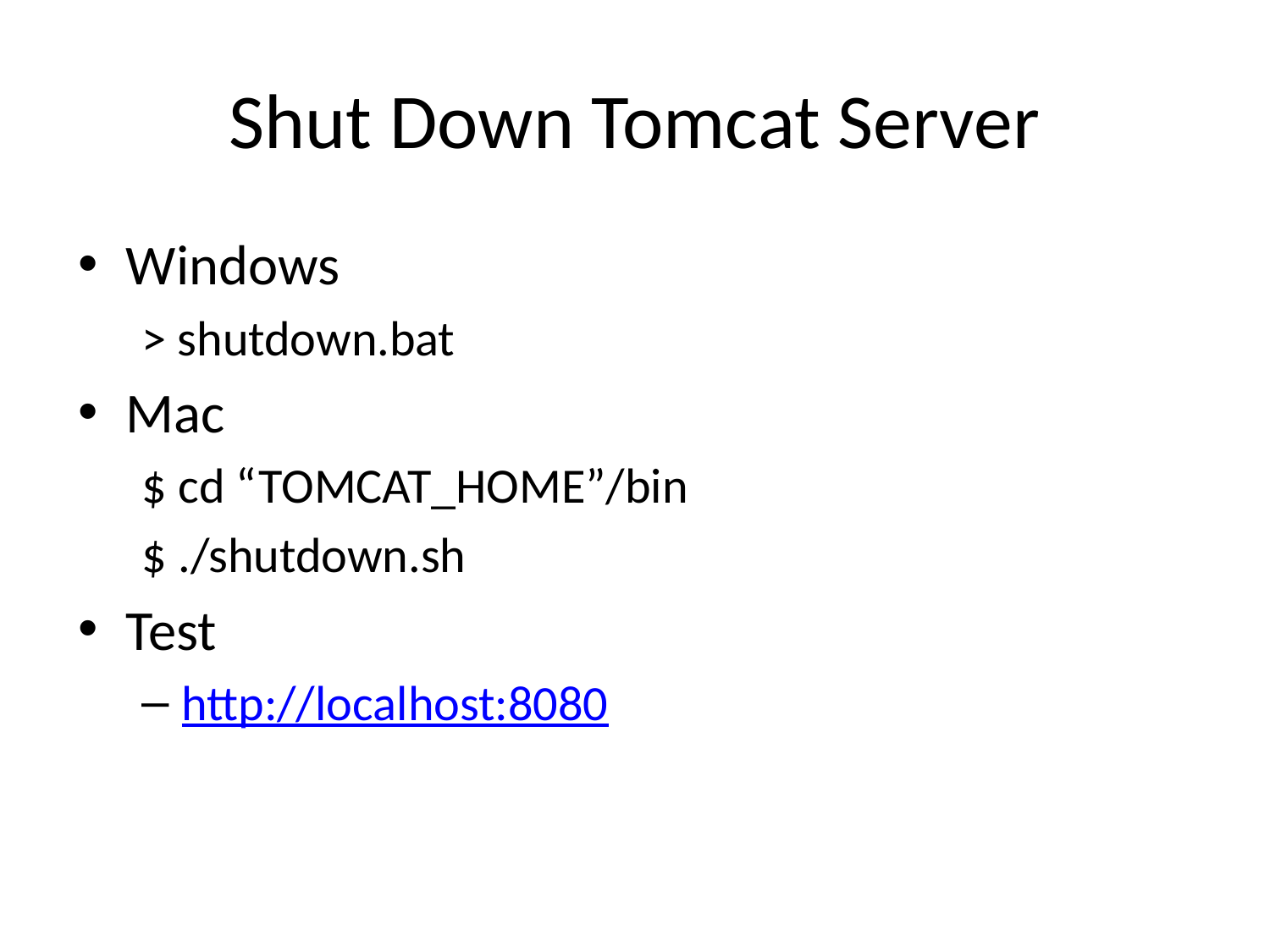

# Shut Down Tomcat Server
Windows
> shutdown.bat
Mac
$ cd “TOMCAT_HOME”/bin
$ ./shutdown.sh
Test
http://localhost:8080